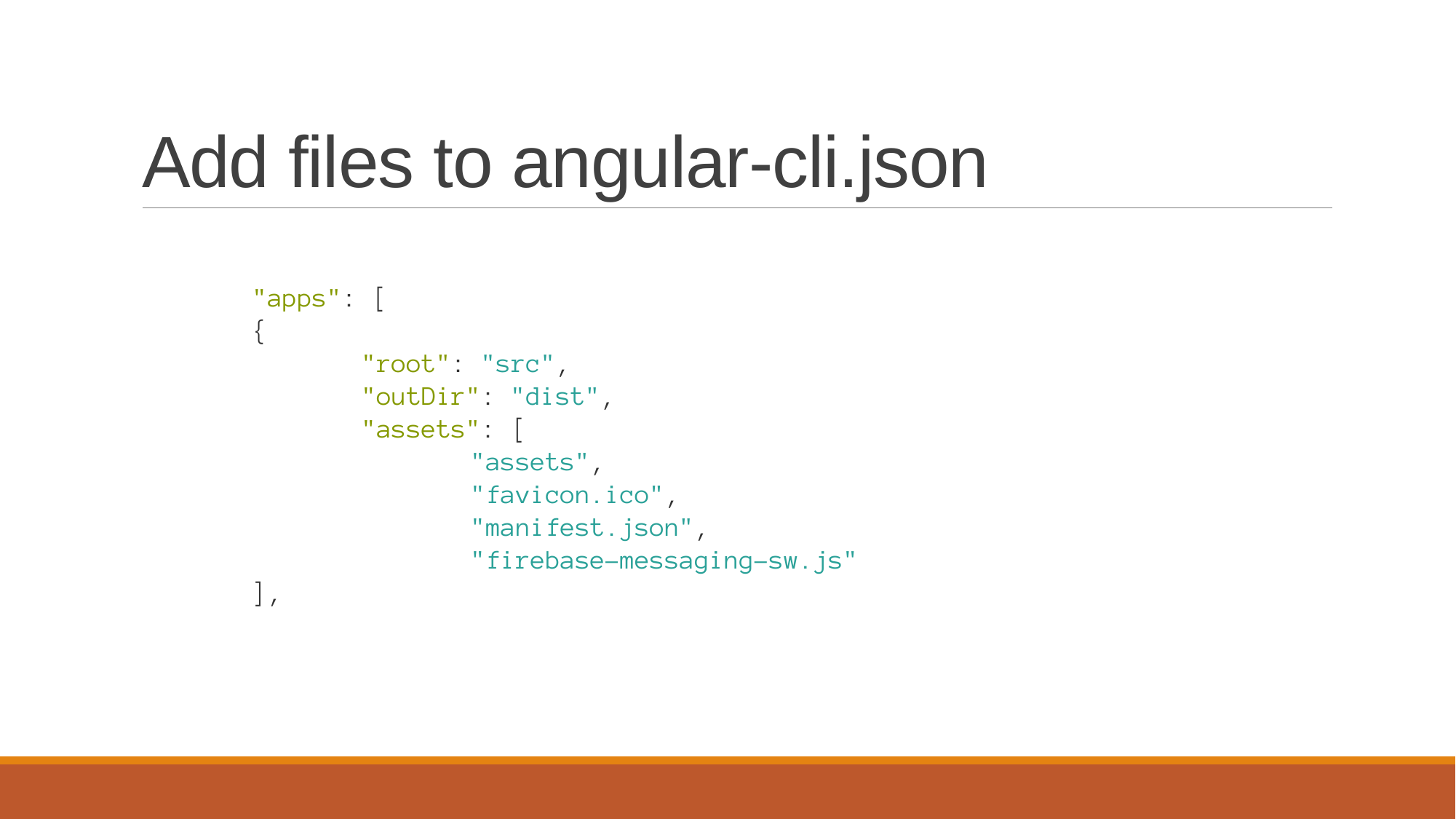

# Add files to angular-cli.json

"apps": [
{
	"root": "src",
	"outDir": "dist",
	"assets": [
		"assets",
		"favicon.ico",
		"manifest.json",
		"firebase-messaging-sw.js"
],